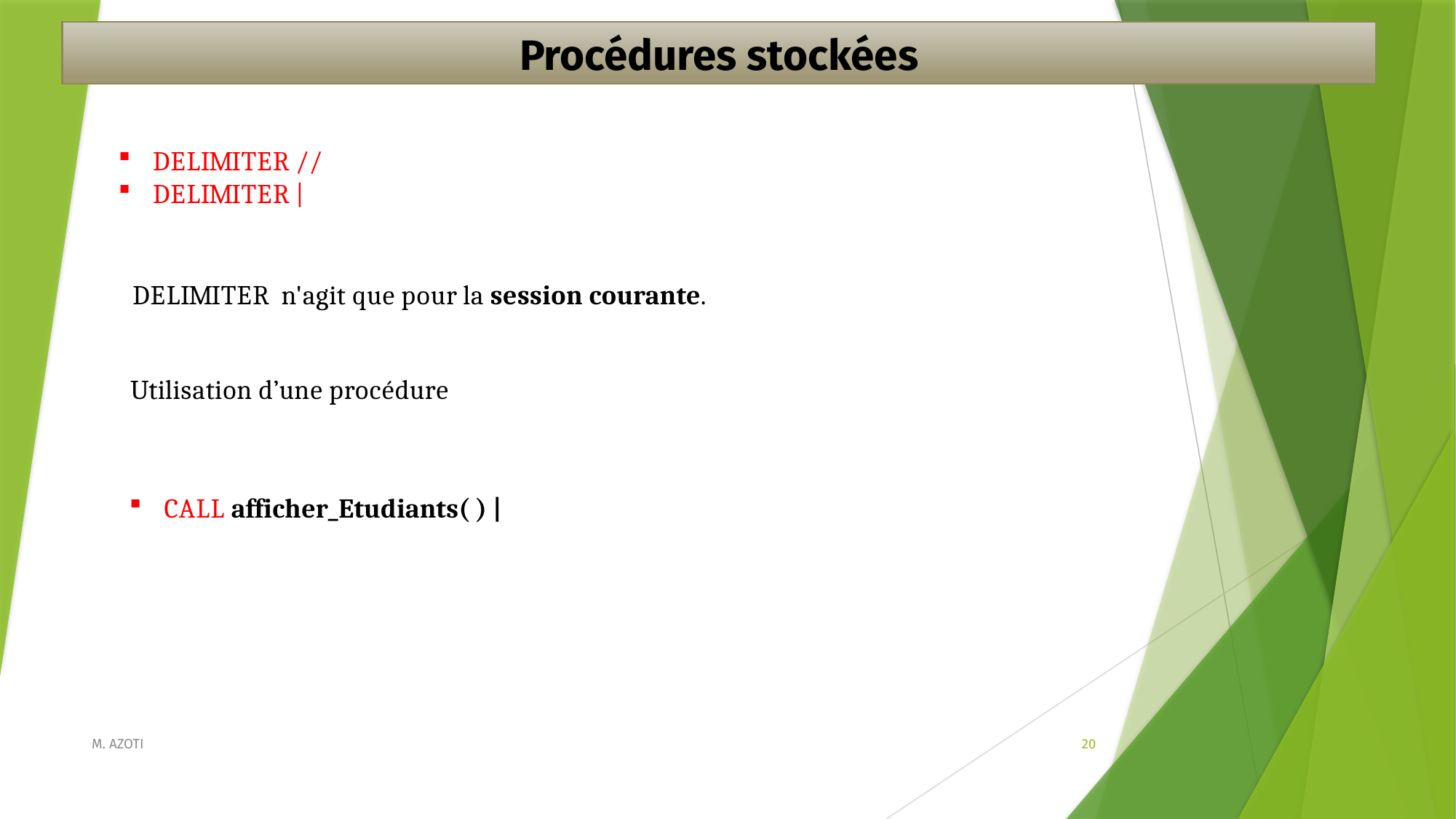

Procédures stockées
DELIMITER //
DELIMITER |

DELIMITER  n'agit que pour la session courante.
Utilisation d’une procédure
CALL afficher_Etudiants( ) |
M. AZOTI
20